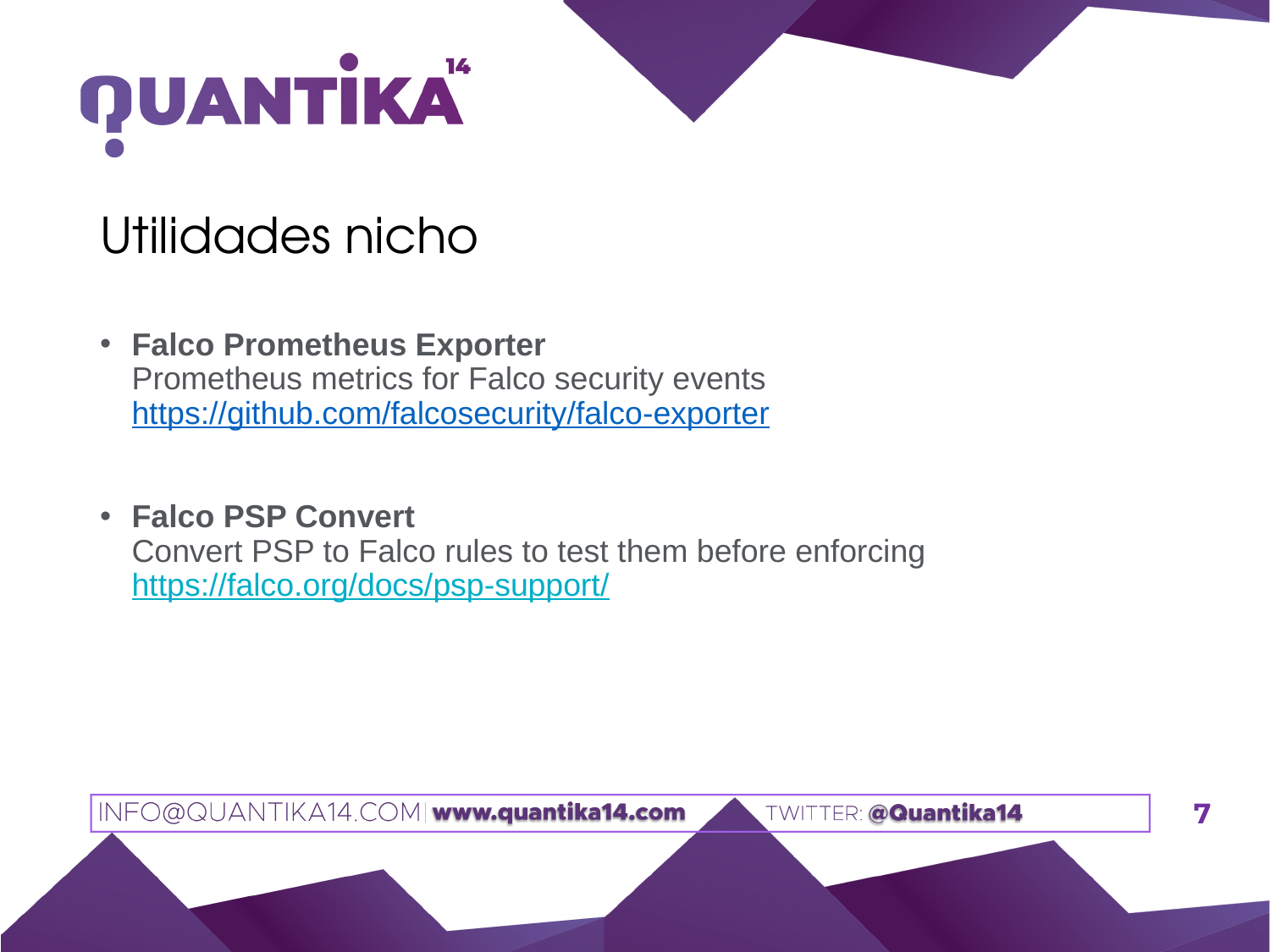

# Utilidades nicho
Falco Prometheus Exporter
Prometheus metrics for Falco security events
https://github.com/falcosecurity/falco-exporter

Falco PSP Convert
Convert PSP to Falco rules to test them before enforcing
https://falco.org/docs/psp-support/